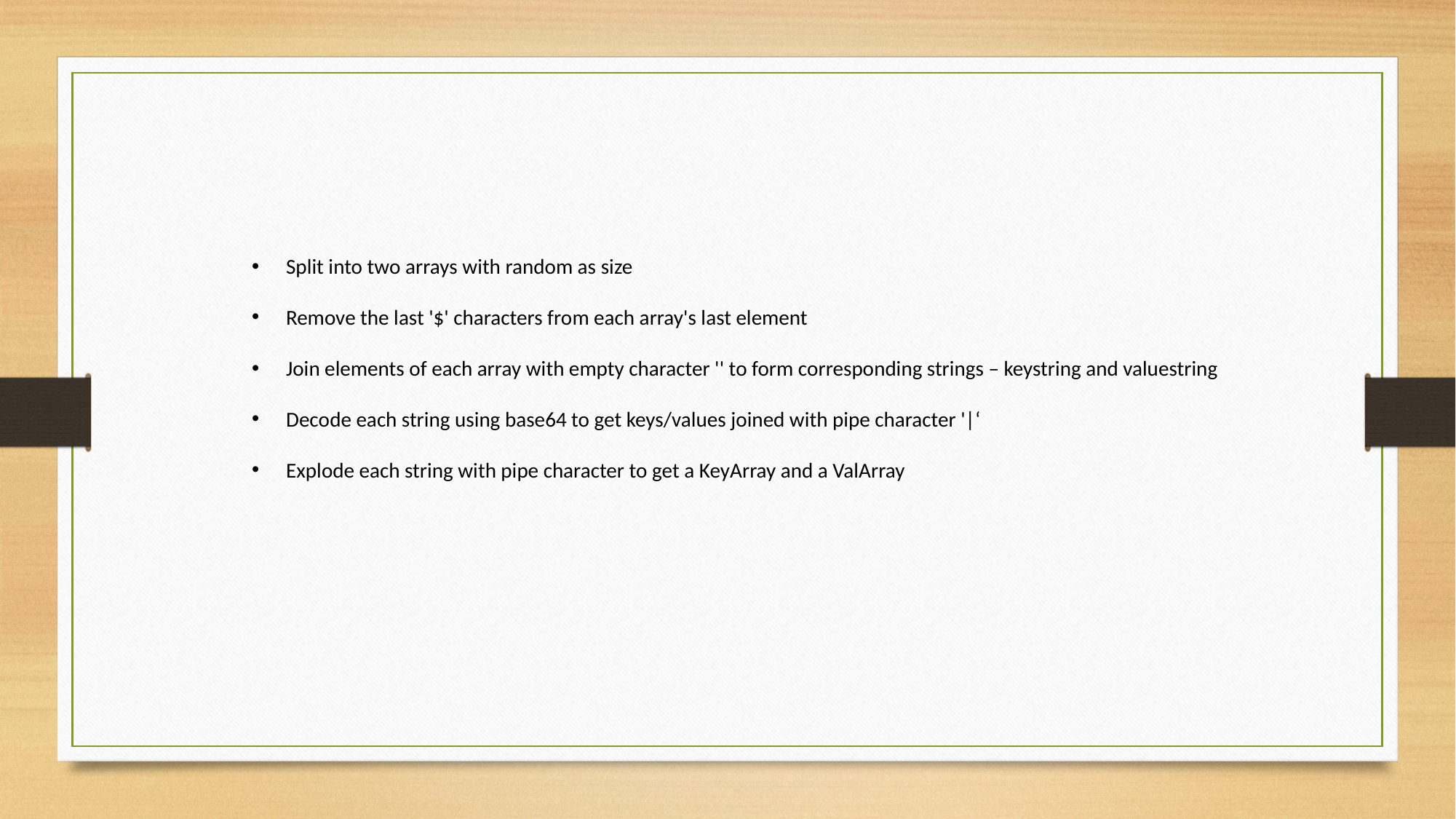

Split into two arrays with random as size

Remove the last '$' characters from each array's last element

Join elements of each array with empty character '' to form corresponding strings – keystring and valuestring

Decode each string using base64 to get keys/values joined with pipe character '|‘

Explode each string with pipe character to get a KeyArray and a ValArray